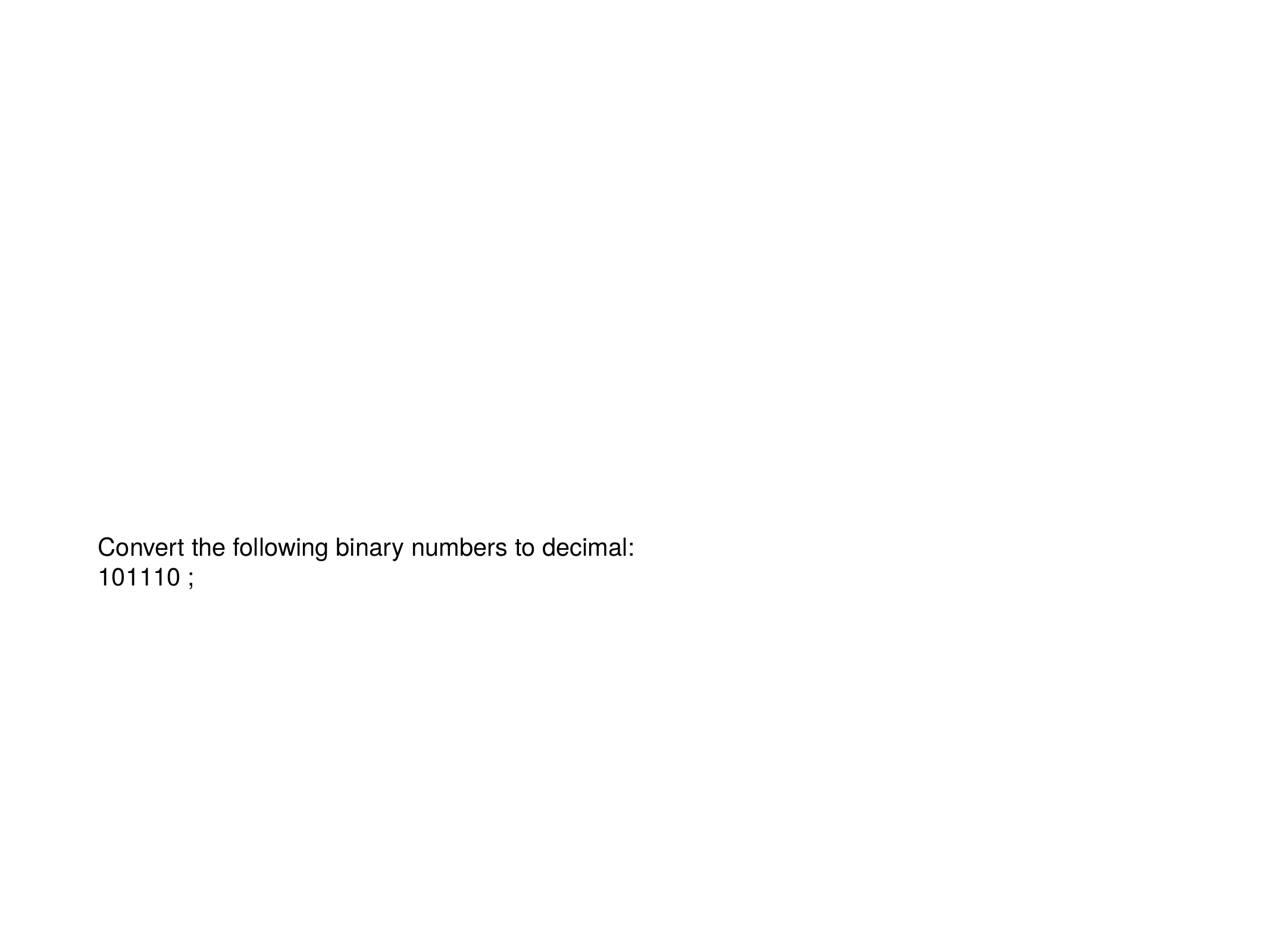

#
Convert the following binary numbers to decimal:
101110 ;